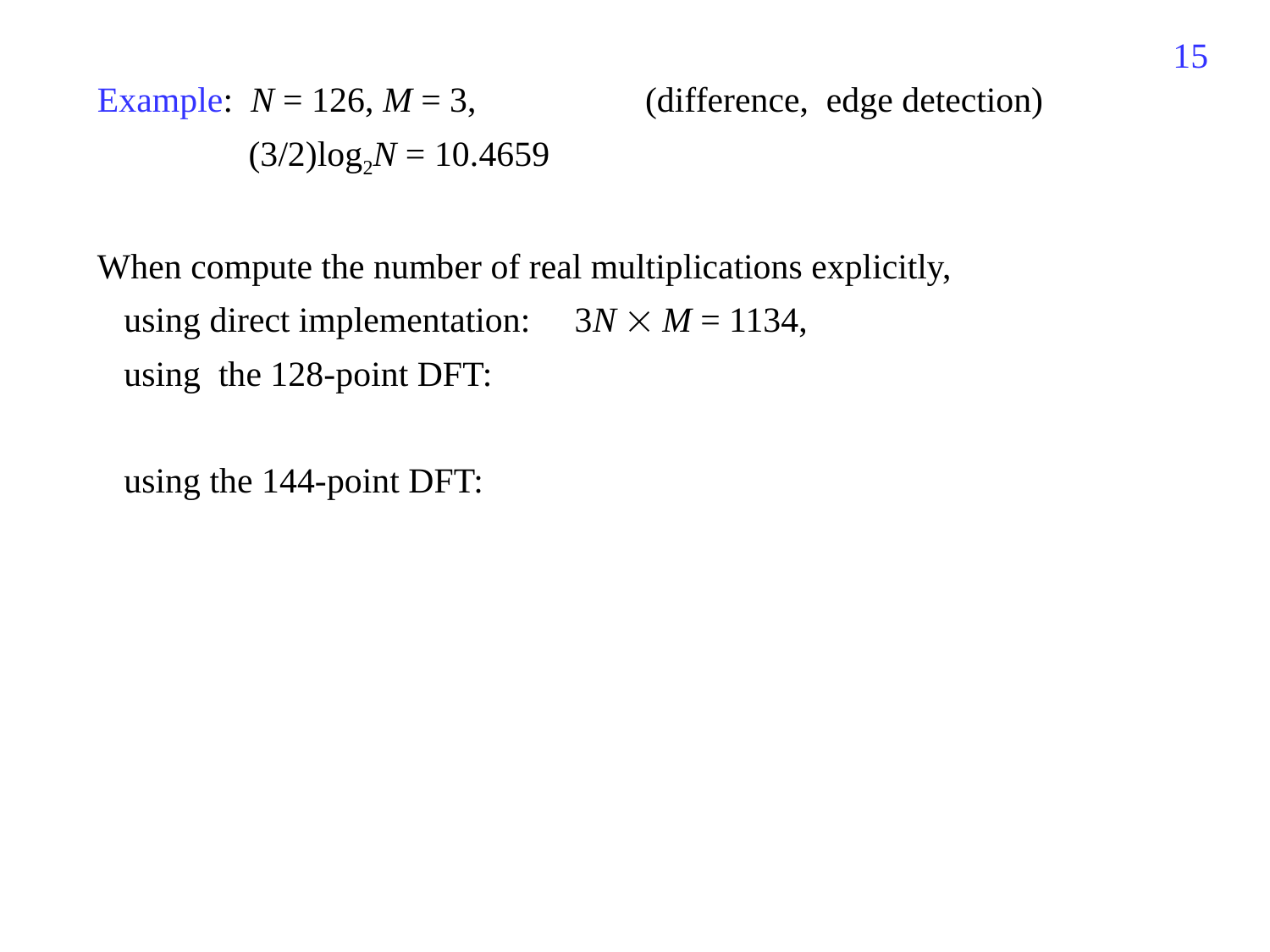

15
Example:  N = 126, M = 3,                   (difference,  edge detection)
                 (3/2)log2N = 10.4659

When compute the number of real multiplications explicitly,
   using direct implementation:     3N × M = 1134,
   using  the 128-point DFT:

   using the 144-point DFT: